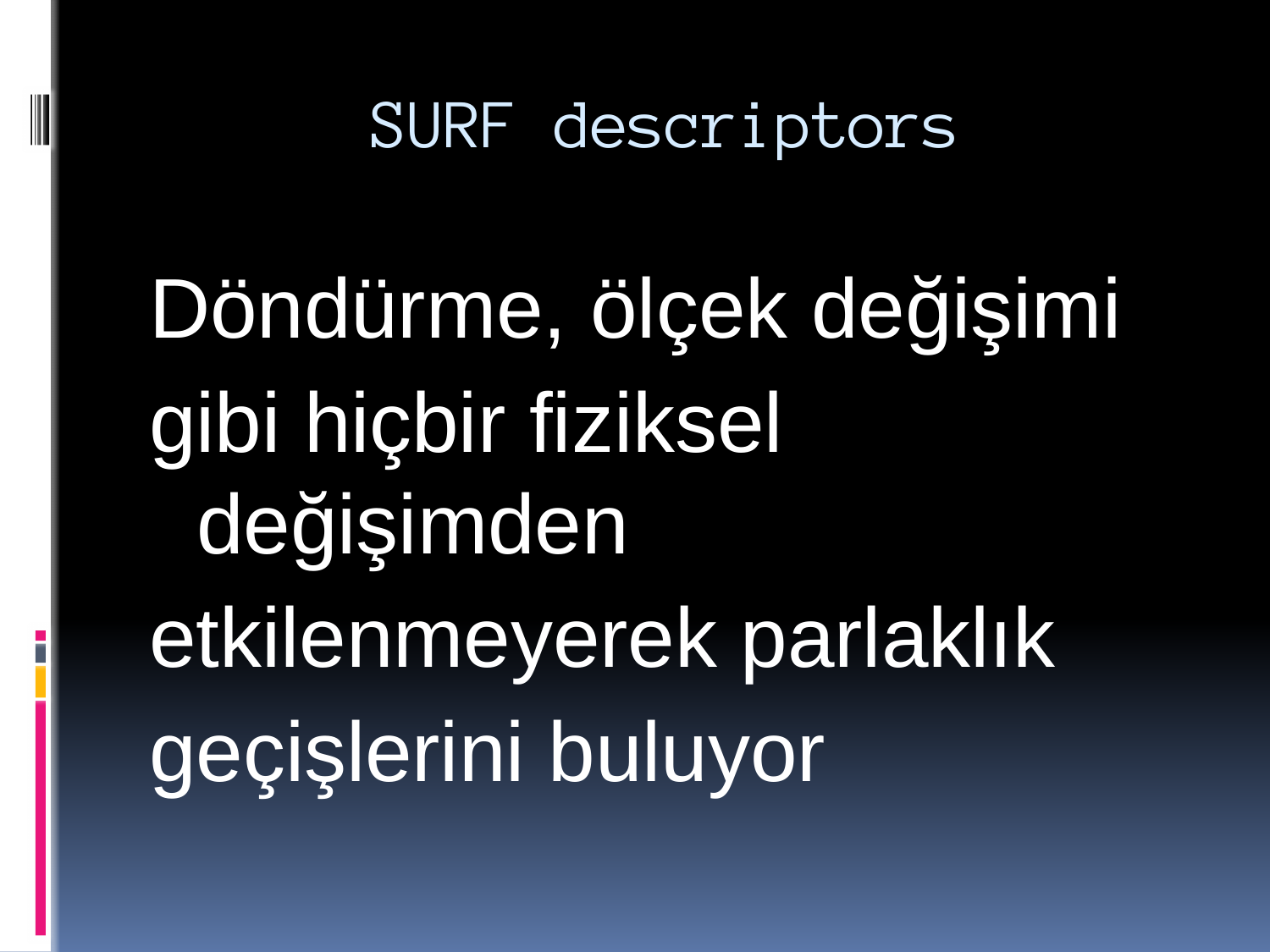

# SURF descriptors
Döndürme, ölçek değişimi
gibi hiçbir fiziksel değişimden
etkilenmeyerek parlaklık
geçişlerini buluyor